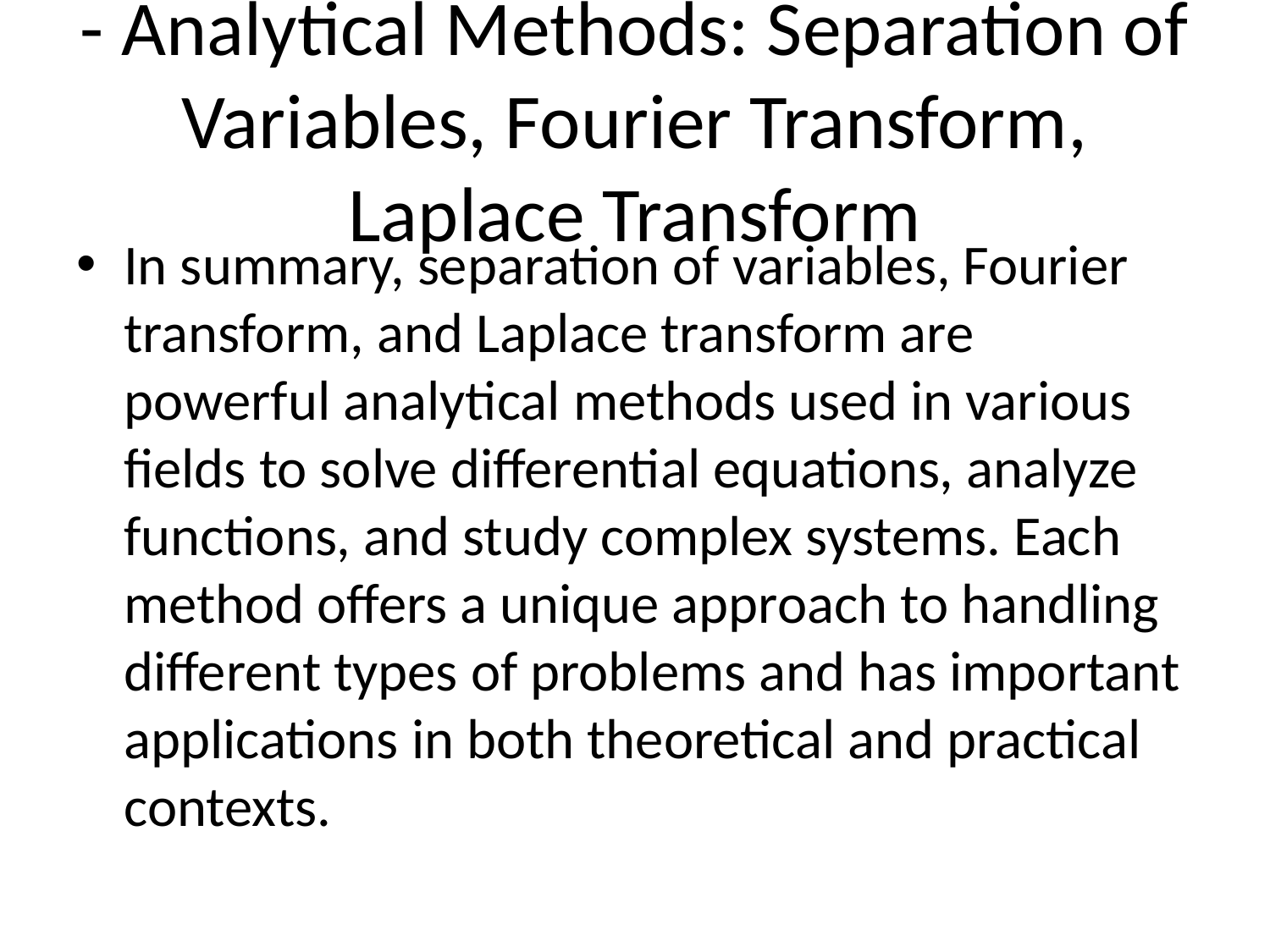

# - Analytical Methods: Separation of Variables, Fourier Transform, Laplace Transform
In summary, separation of variables, Fourier transform, and Laplace transform are powerful analytical methods used in various fields to solve differential equations, analyze functions, and study complex systems. Each method offers a unique approach to handling different types of problems and has important applications in both theoretical and practical contexts.